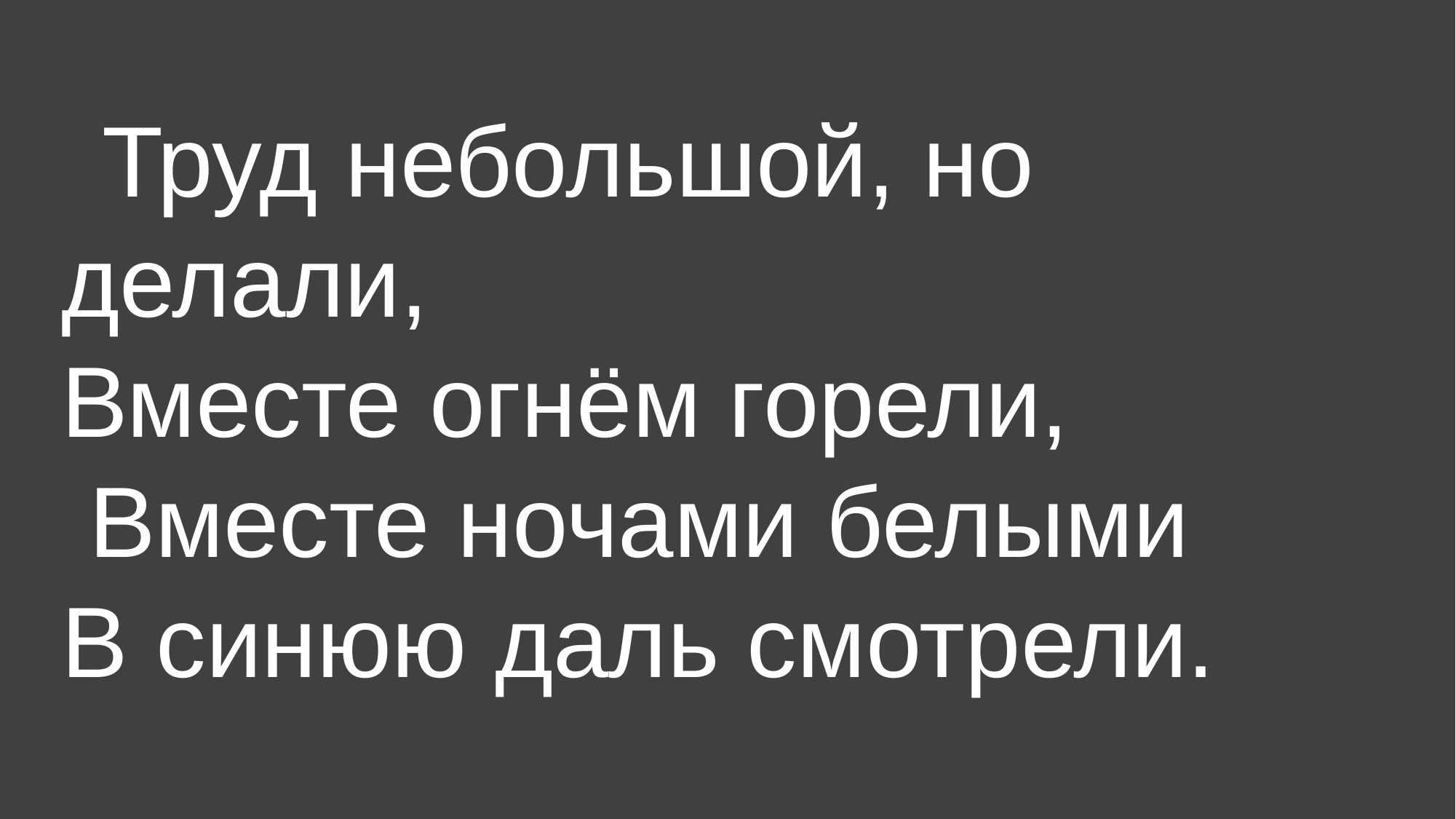

Труд небольшой, но делали,
Вместе огнём горели,
 Вместе ночами белыми
В синюю даль смотрели.